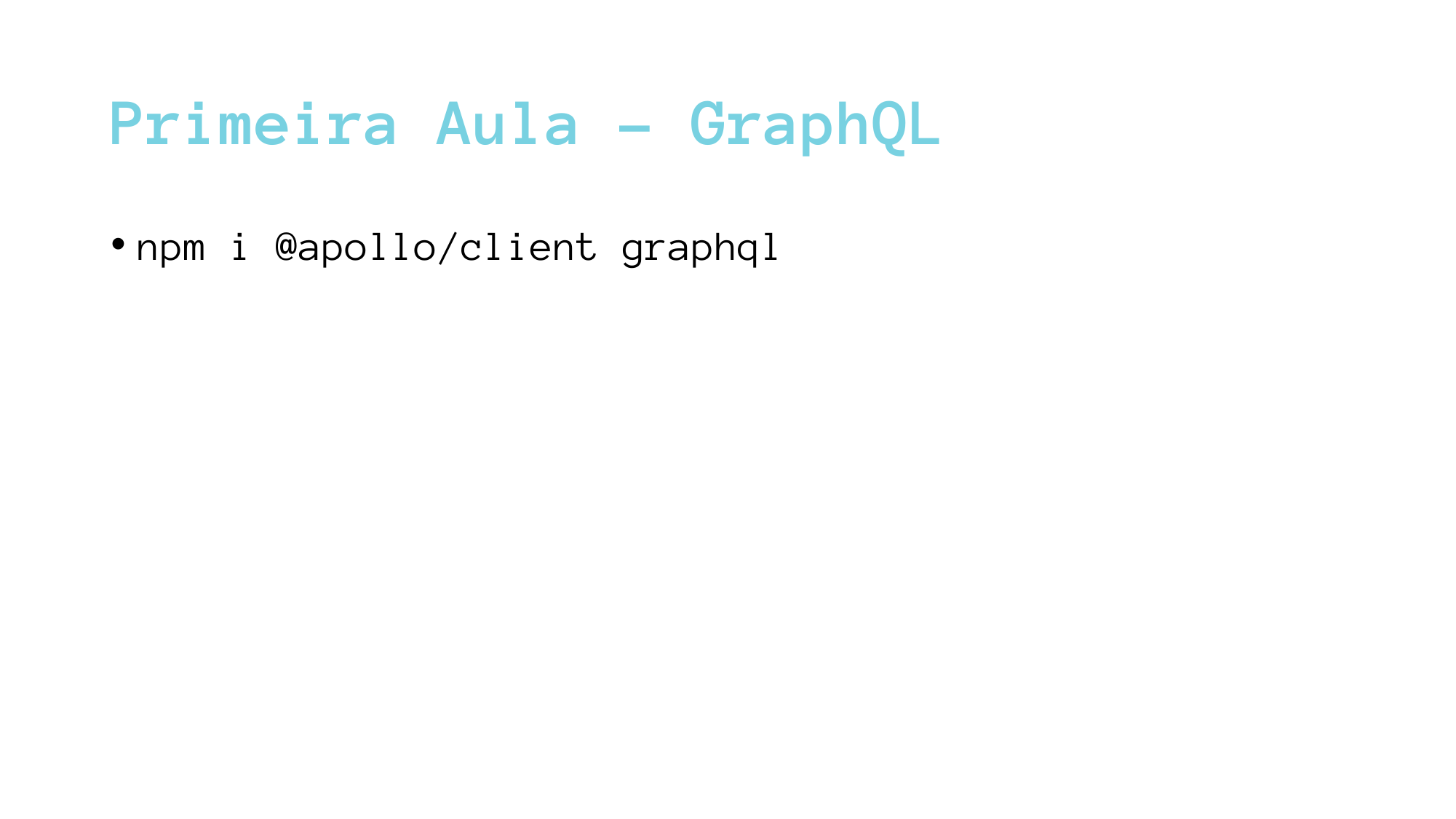

# Primeira Aula - GraphQL
npm i @apollo/client graphql